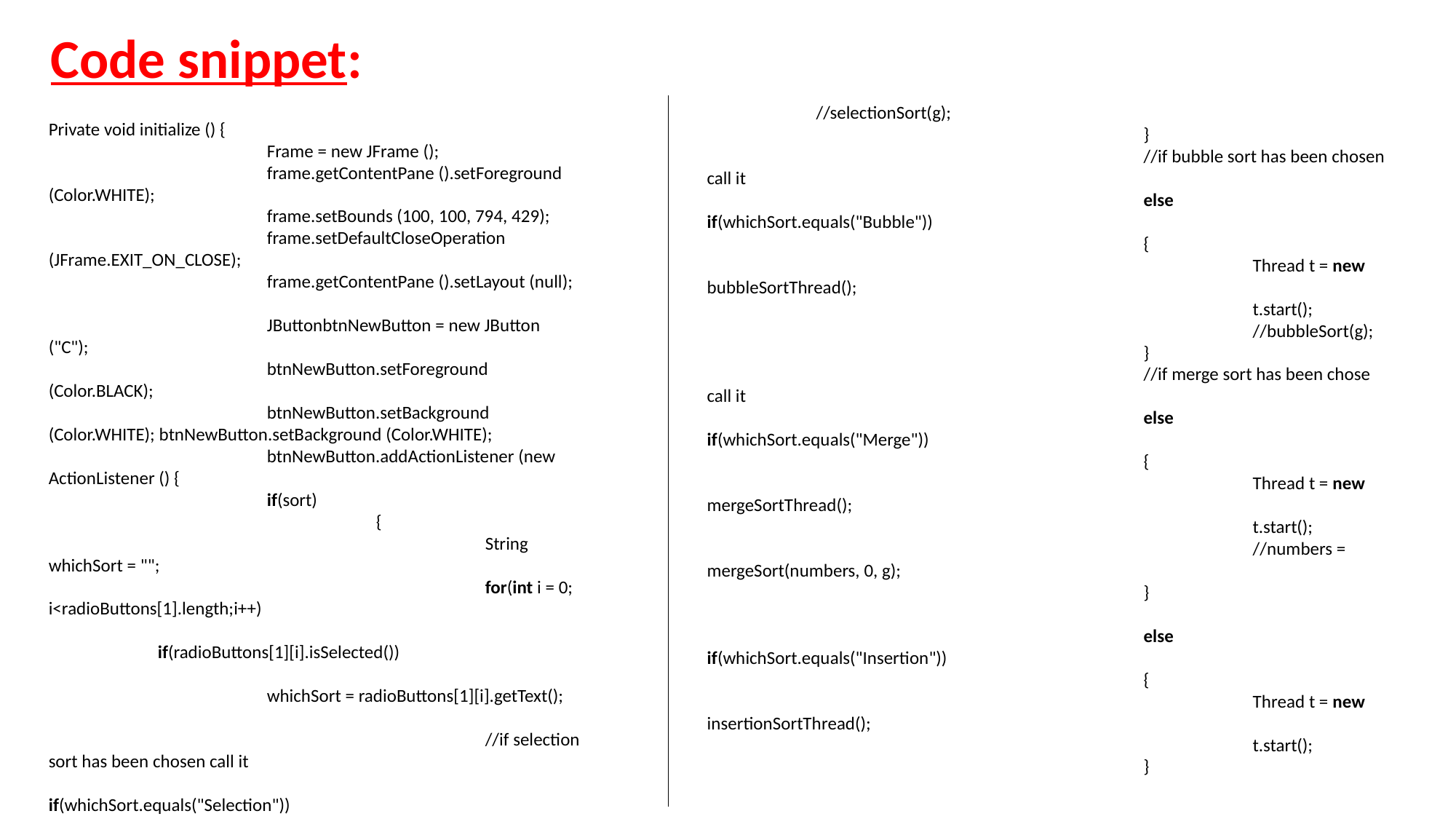

Code snippet:
	//selectionSort(g);
				}
				//if bubble sort has been chosen call it
				else if(whichSort.equals("Bubble"))
				{
					Thread t = new bubbleSortThread();
					t.start();
					//bubbleSort(g);
				}
				//if merge sort has been chose call it
				else if(whichSort.equals("Merge"))
				{
					Thread t = new mergeSortThread();
					t.start();
					//numbers = mergeSort(numbers, 0, g);
				}

				else if(whichSort.equals("Insertion"))
				{
					Thread t = new insertionSortThread();
					t.start();
				}

				sort = false;
			}			btnNewButton.setFont (new Font ("Tahoma", Font.BOLD, 22));
		btnNewButton.setVerticalAlignment (SwingConstants.BOTTOM);
		btnNewButton.setBounds (10, 202, 51, 177);
		frame.getContentPane ().add (btnNewButton);
Private void initialize () {
		Frame = new JFrame ();
		frame.getContentPane ().setForeground (Color.WHITE);
		frame.setBounds (100, 100, 794, 429);
		frame.setDefaultCloseOperation (JFrame.EXIT_ON_CLOSE);
		frame.getContentPane ().setLayout (null);

		JButtonbtnNewButton = new JButton ("C");
		btnNewButton.setForeground (Color.BLACK);
		btnNewButton.setBackground (Color.WHITE); btnNewButton.setBackground (Color.WHITE);
		btnNewButton.addActionListener (new ActionListener () {
		if(sort)
			{
				String whichSort = "";
				for(int i = 0; i<radioButtons[1].length;i++)
					if(radioButtons[1][i].isSelected())
						whichSort = radioButtons[1][i].getText();

				//if selection sort has been chosen call it
				if(whichSort.equals("Selection"))
				{
					Thread t = new selectionSortThread();
					t.start();